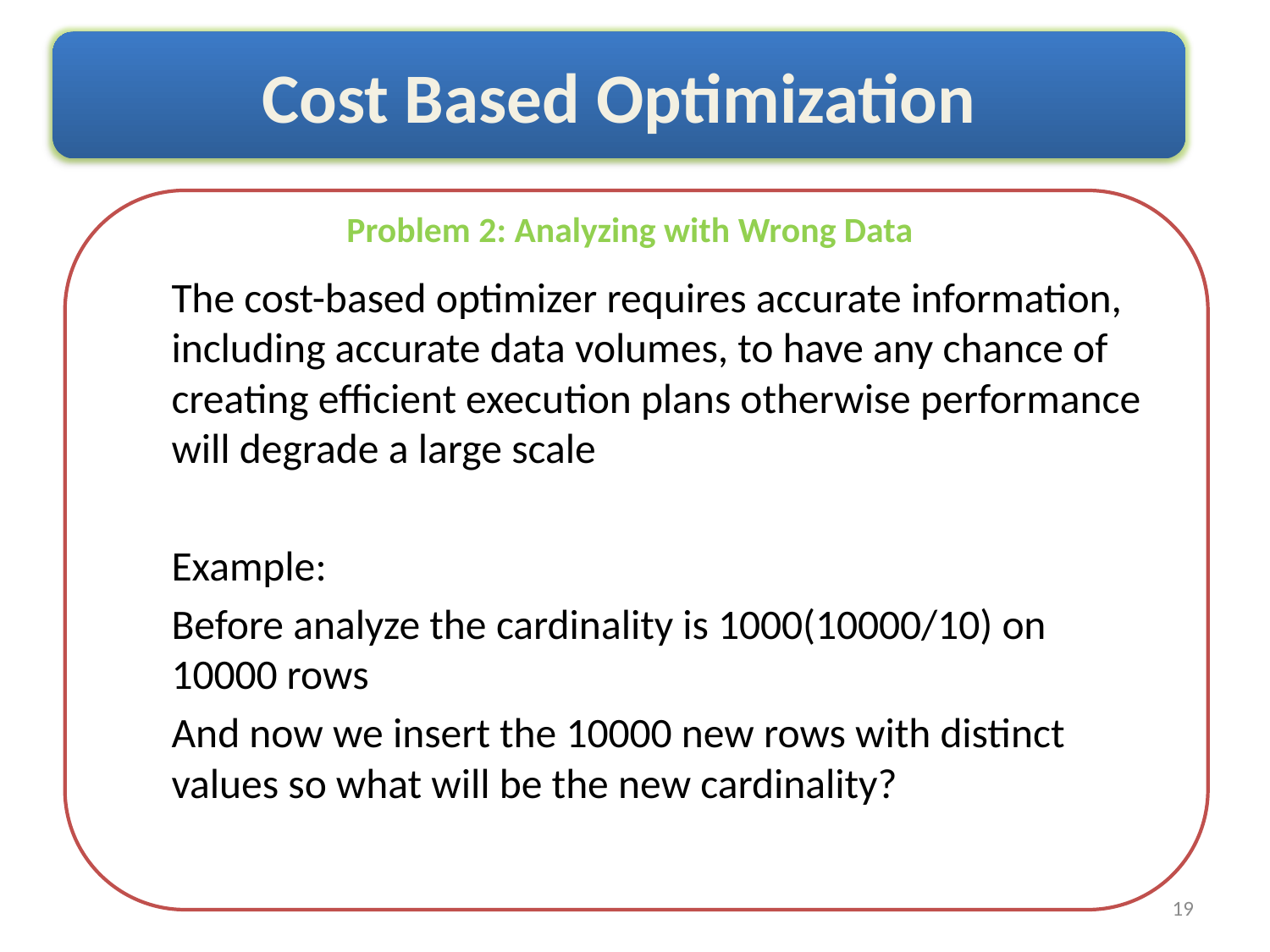

Cost Based Optimization

Problem 2: Analyzing with Wrong Data
The cost-based optimizer requires accurate information, including accurate data volumes, to have any chance of creating efficient execution plans otherwise performance will degrade a large scale

Example:
Before analyze the cardinality is 1000(10000/10) on 10000 rows
And now we insert the 10000 new rows with distinct values so what will be the new cardinality?
19